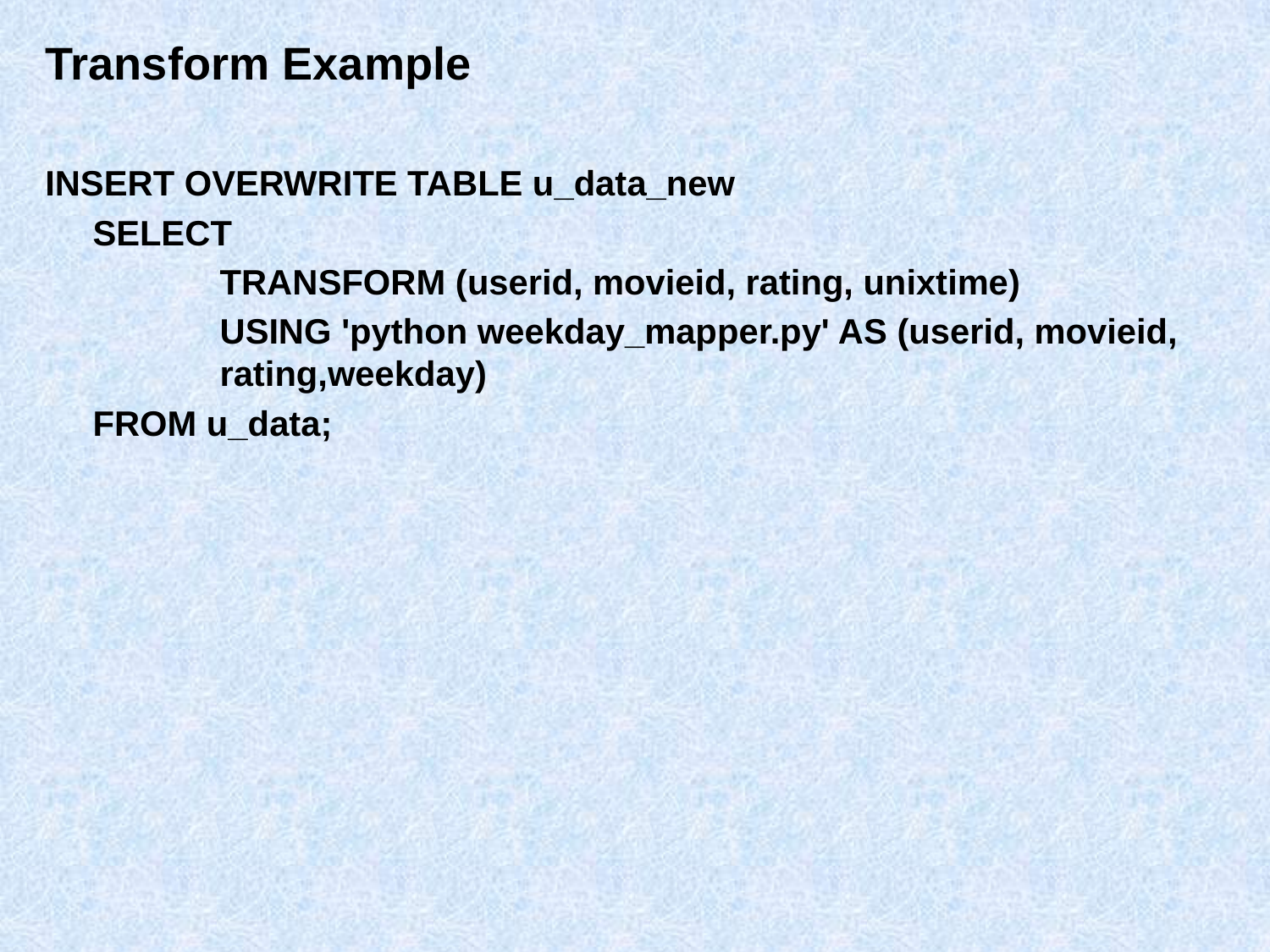

# Transform Example
INSERT OVERWRITE TABLE u_data_new
	SELECT
		TRANSFORM (userid, movieid, rating, unixtime)
		USING 'python weekday_mapper.py' AS (userid, movieid, 	rating,weekday)
	FROM u_data;